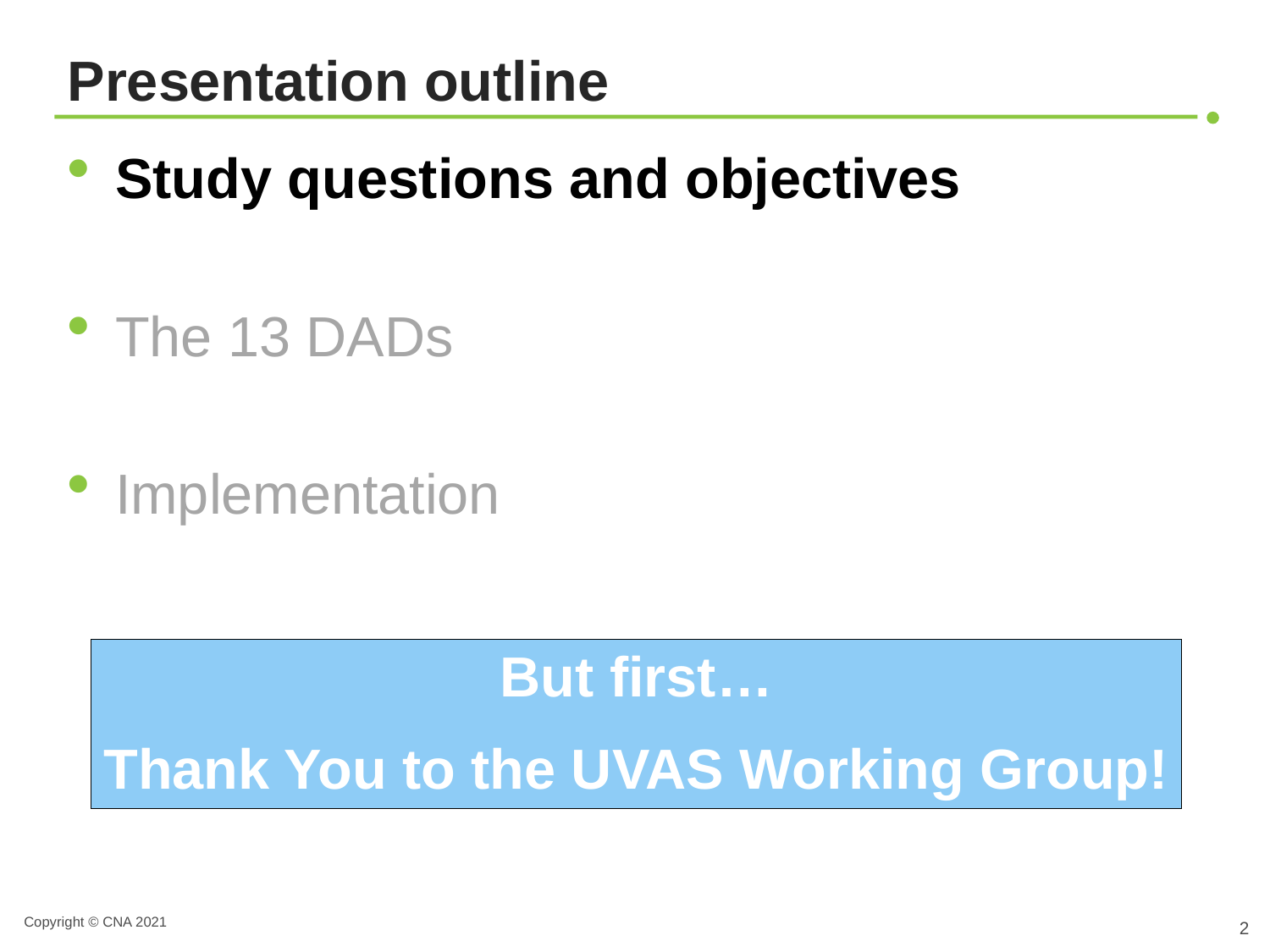

# Presentation outline
Study questions and objectives

The 13 DADs

Implementation
But first…
Thank You to the UVAS Working Group!